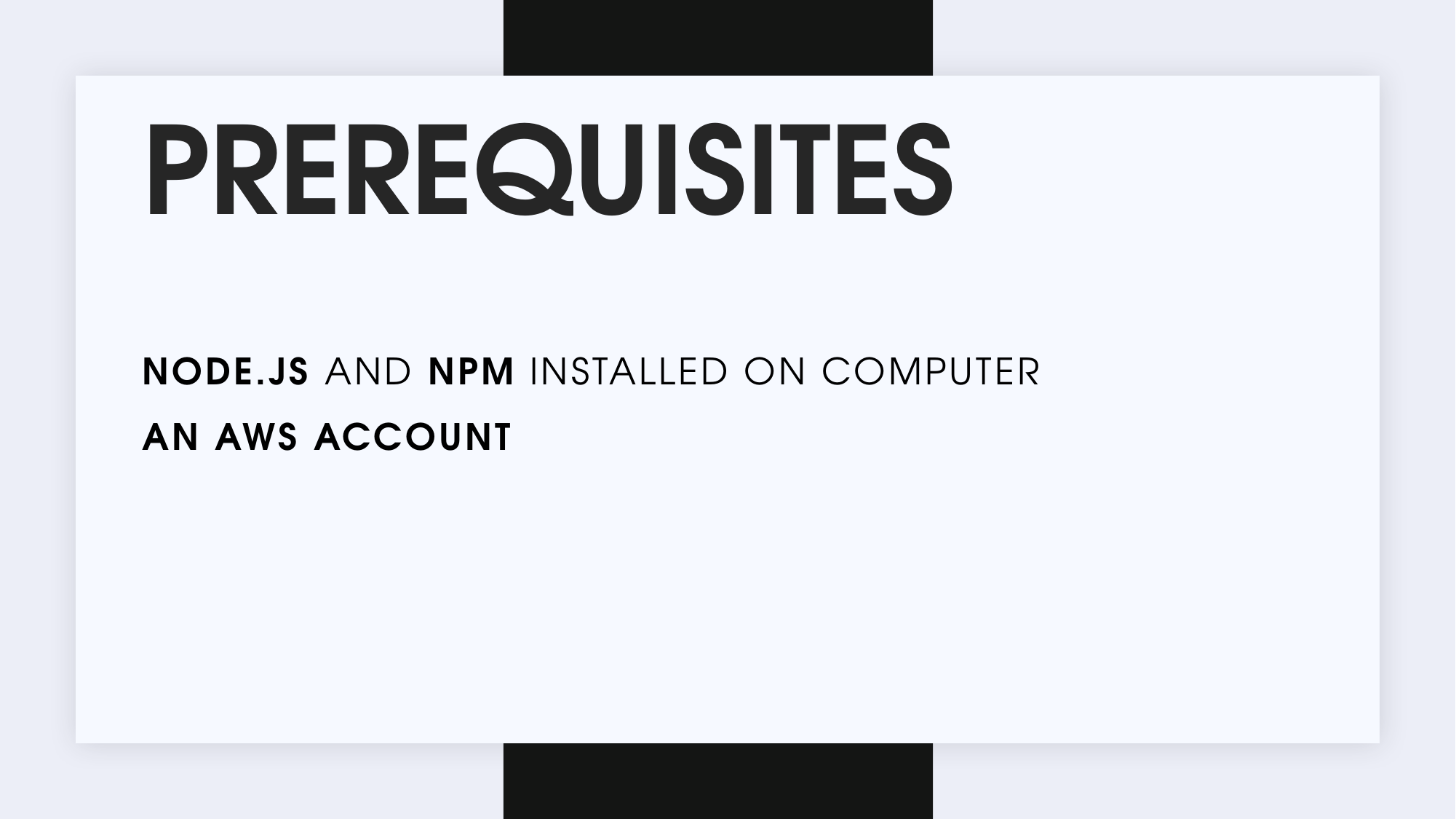

# Prerequisites
Node.js and npm installed on computer
An AWS Account